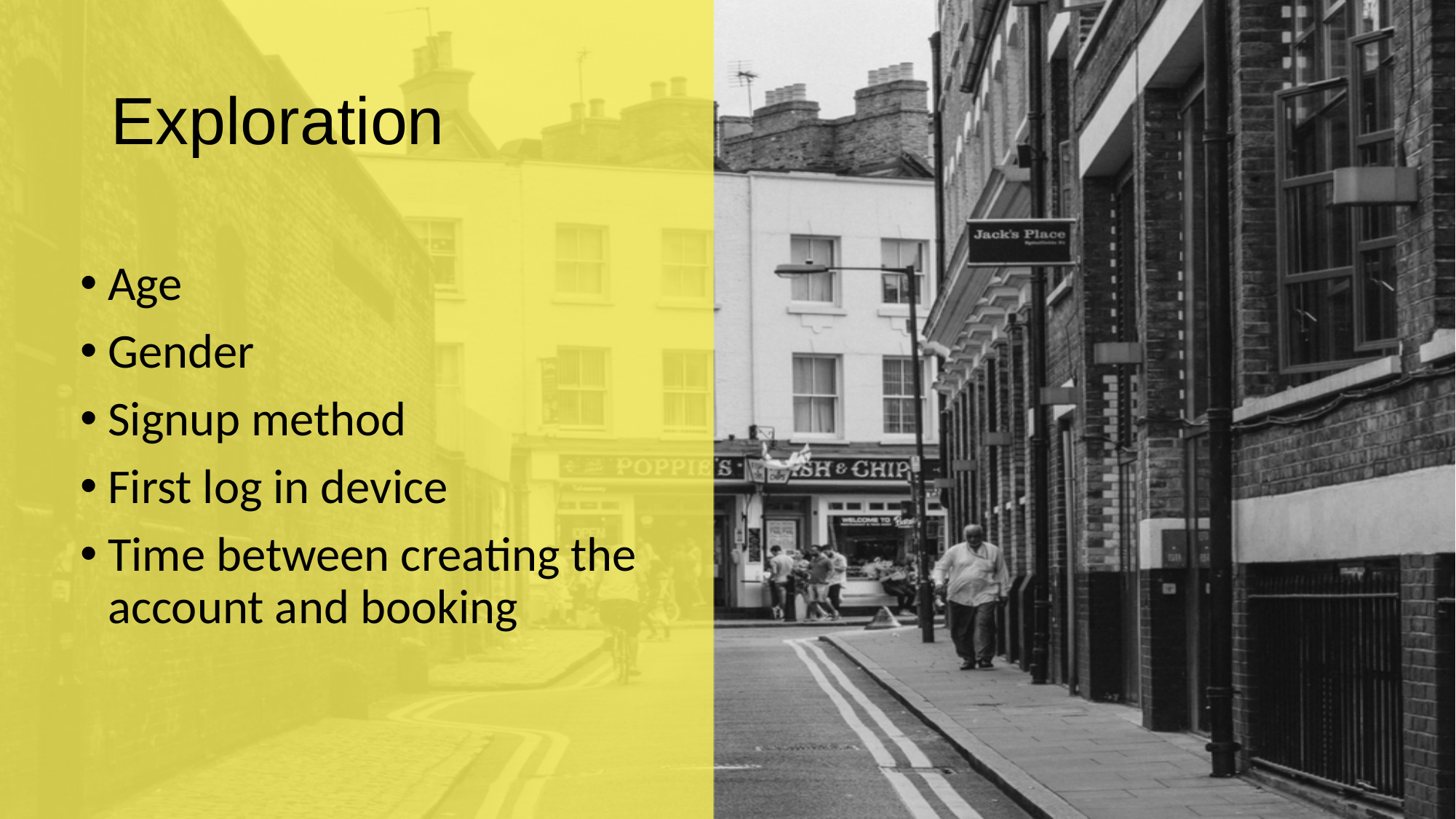

# Exploration
Age
Gender
Signup method
First log in device
Time between creating the account and booking